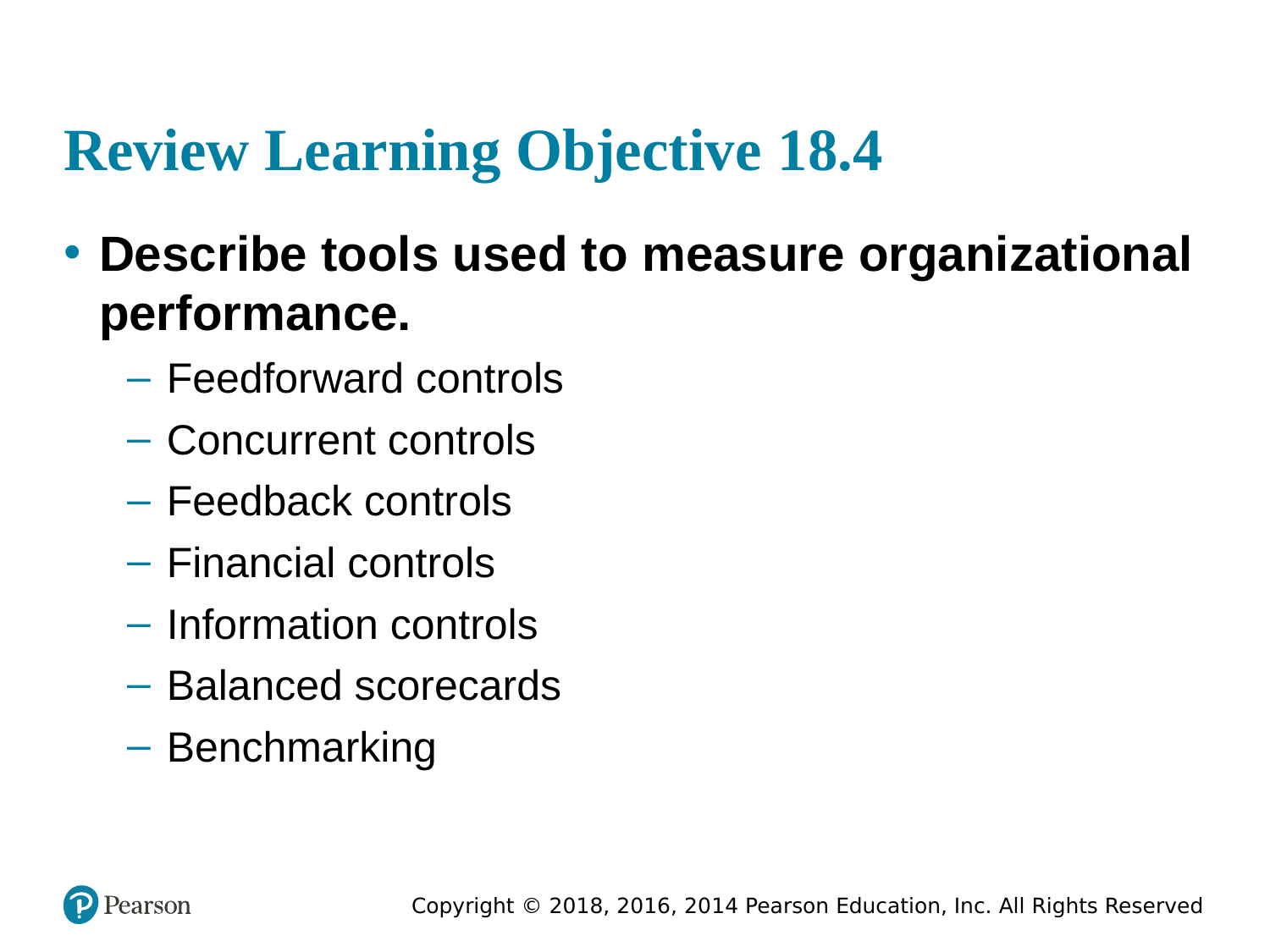

# Review Learning Objective 18.4
Describe tools used to measure organizational performance.
Feedforward controls
Concurrent controls
Feedback controls
Financial controls
Information controls
Balanced scorecards
Benchmarking